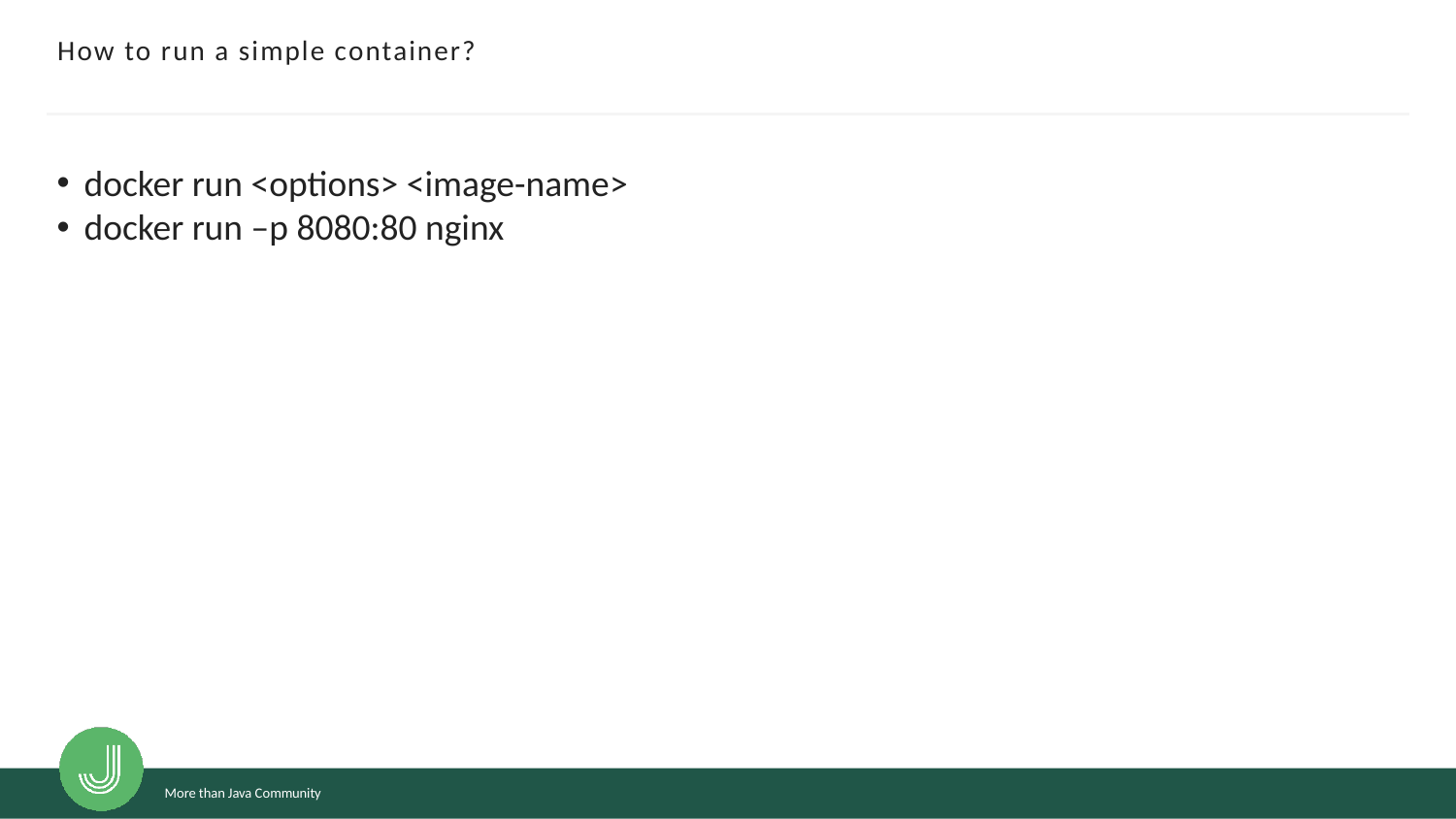

# How to run a simple container?
docker run <options> <image-name>
docker run –p 8080:80 nginx